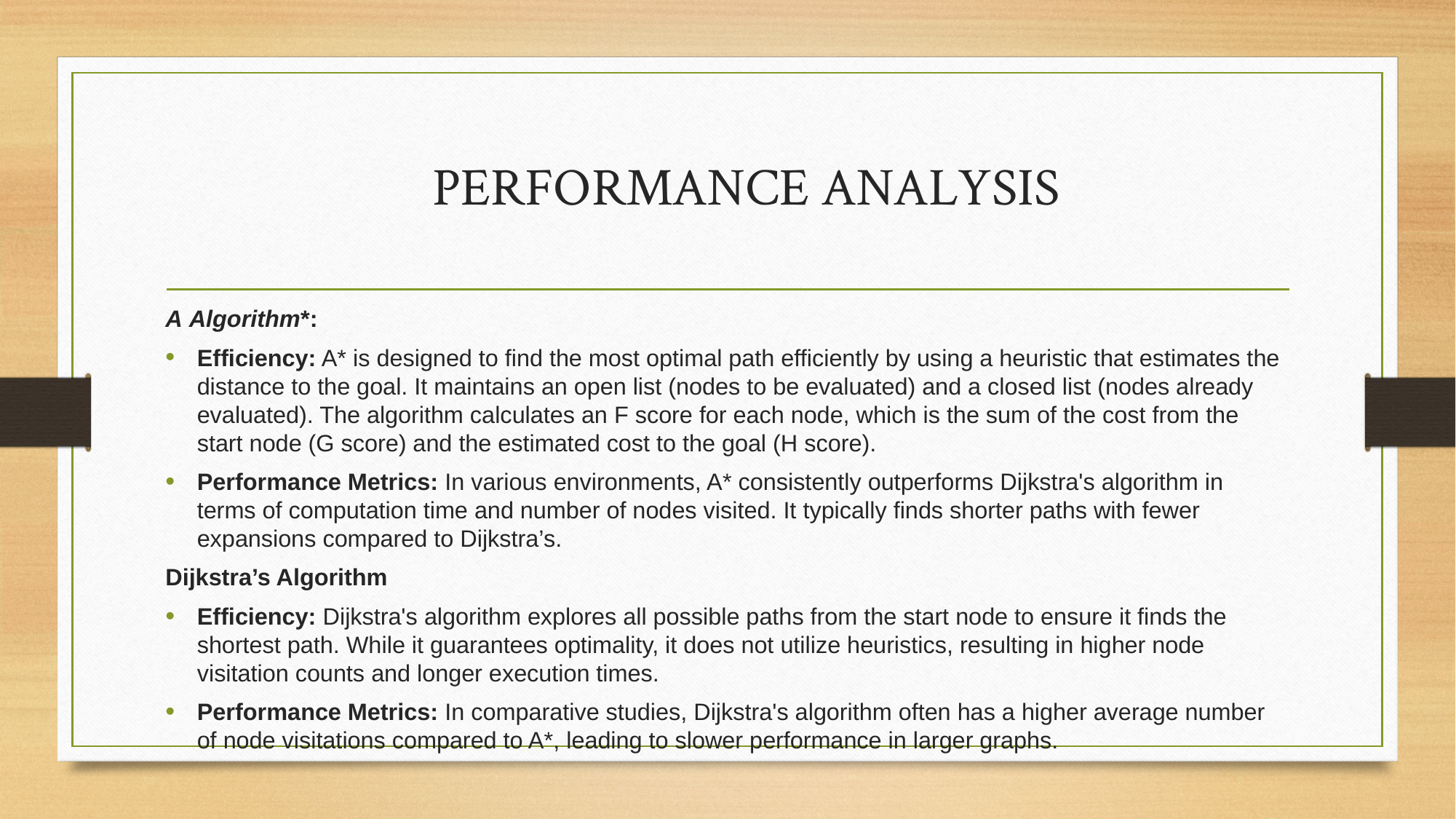

# PERFORMANCE ANALYSIS
A Algorithm*:
Efficiency: A* is designed to find the most optimal path efficiently by using a heuristic that estimates the distance to the goal. It maintains an open list (nodes to be evaluated) and a closed list (nodes already evaluated). The algorithm calculates an F score for each node, which is the sum of the cost from the start node (G score) and the estimated cost to the goal (H score).
Performance Metrics: In various environments, A* consistently outperforms Dijkstra's algorithm in terms of computation time and number of nodes visited. It typically finds shorter paths with fewer expansions compared to Dijkstra’s.
Dijkstra’s Algorithm
Efficiency: Dijkstra's algorithm explores all possible paths from the start node to ensure it finds the shortest path. While it guarantees optimality, it does not utilize heuristics, resulting in higher node visitation counts and longer execution times.
Performance Metrics: In comparative studies, Dijkstra's algorithm often has a higher average number of node visitations compared to A*, leading to slower performance in larger graphs.